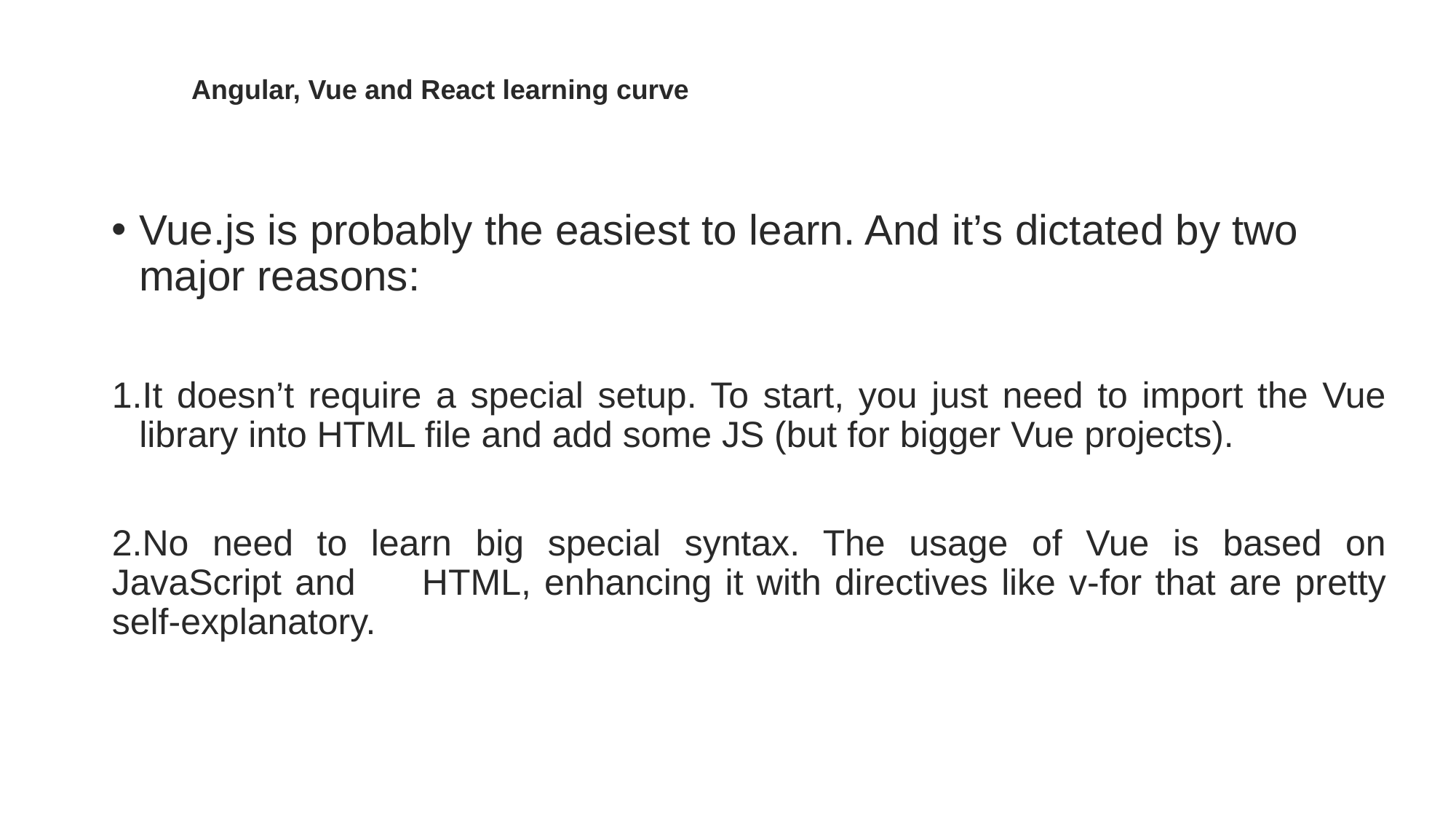

# Angular, Vue and React learning curve
Vue.js is probably the easiest to learn. And it’s dictated by two major reasons:

It doesn’t require a special setup. To start, you just need to import the Vue library into HTML file and add some JS (but for bigger Vue projects).

2.No need to learn big special syntax. The usage of Vue is based on JavaScript and     HTML, enhancing it with directives like v-for that are pretty self-explanatory.